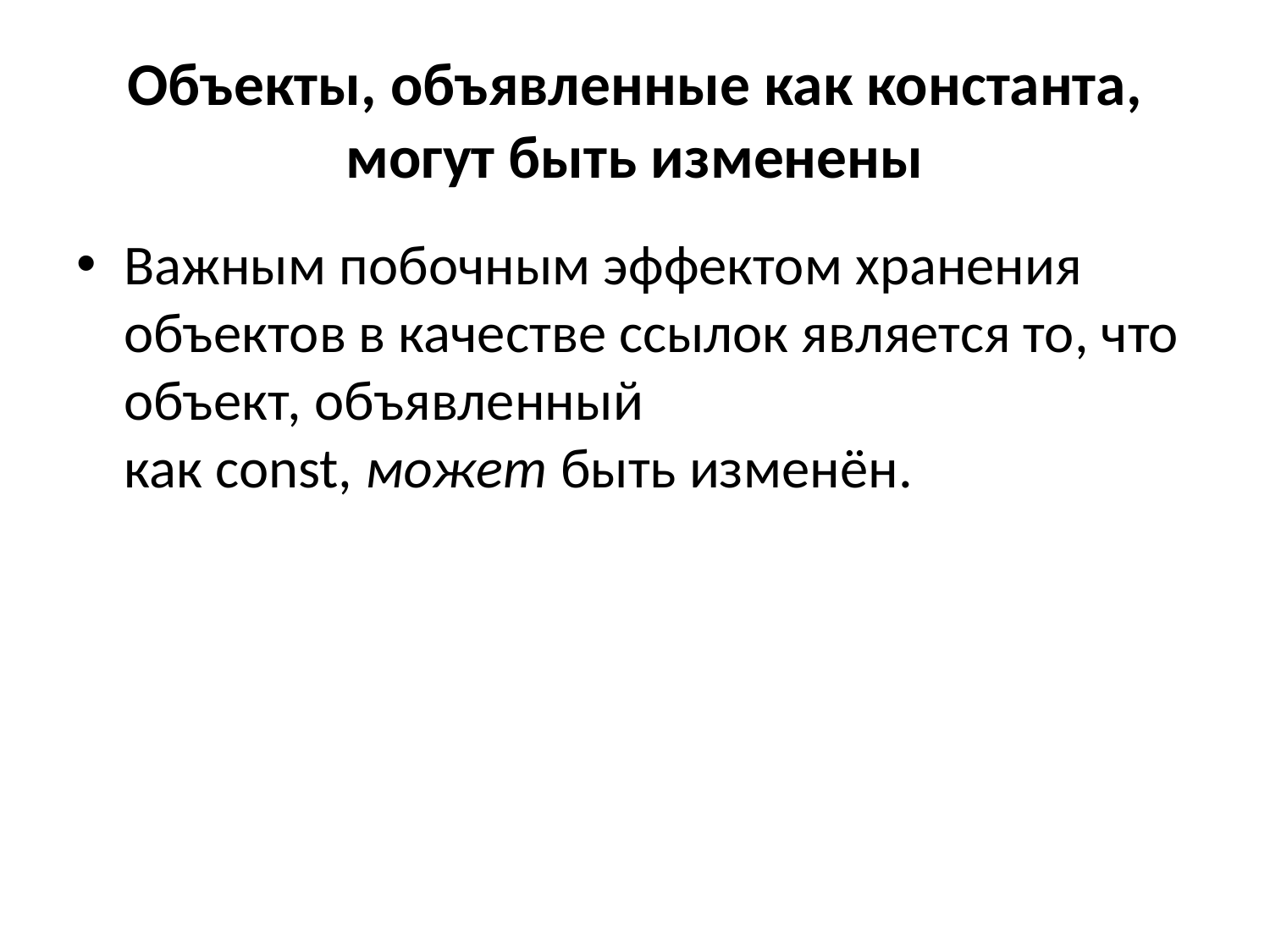

# Объекты, объявленные как константа, могут быть изменены
Важным побочным эффектом хранения объектов в качестве ссылок является то, что объект, объявленный как const, может быть изменён.